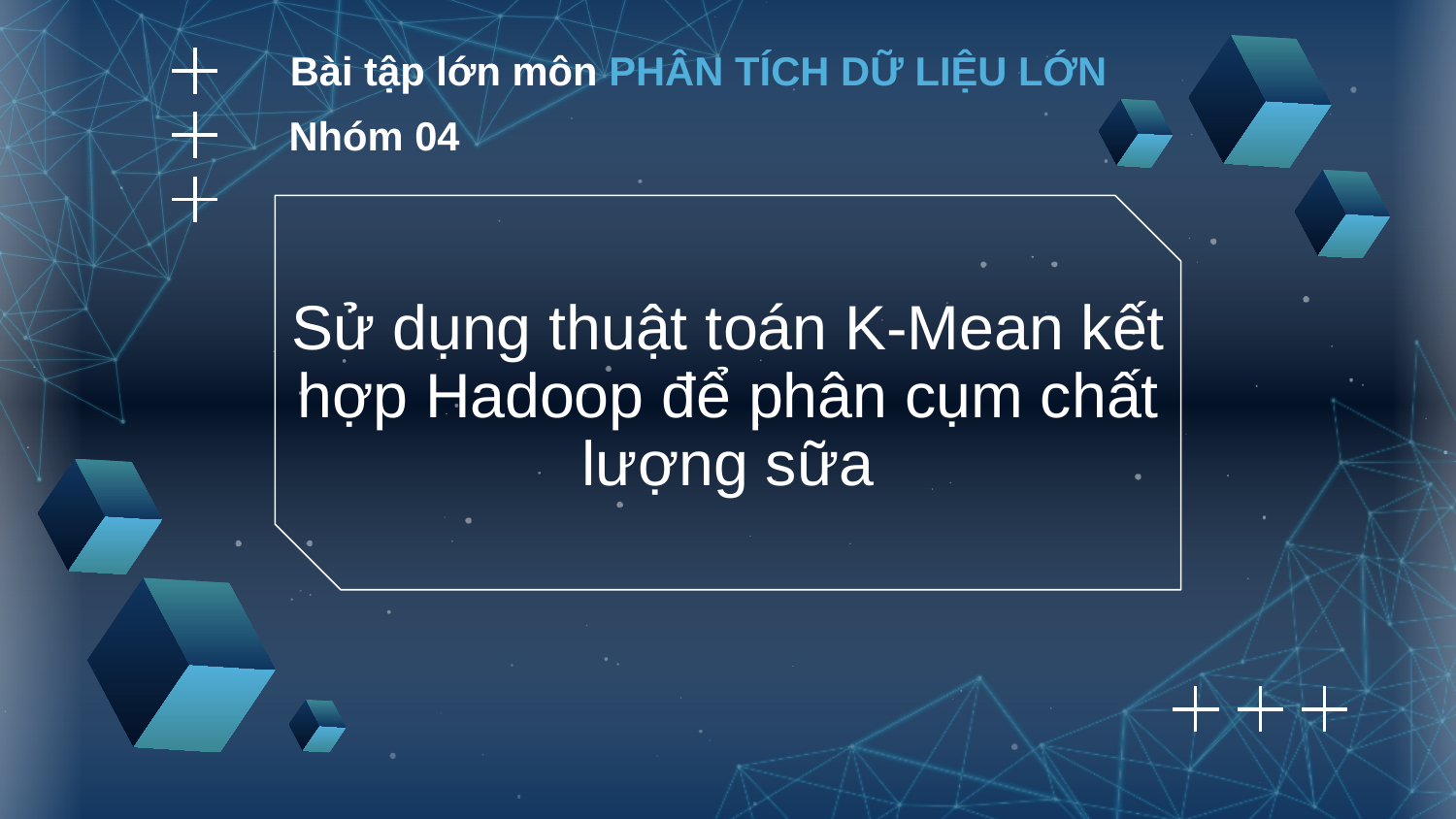

Bài tập lớn môn PHÂN TÍCH DỮ LIỆU LỚN

Nhóm 04

# Sử dụng thuật toán K-Mean kết hợp Hadoop để phân cụm chất lượng sữa